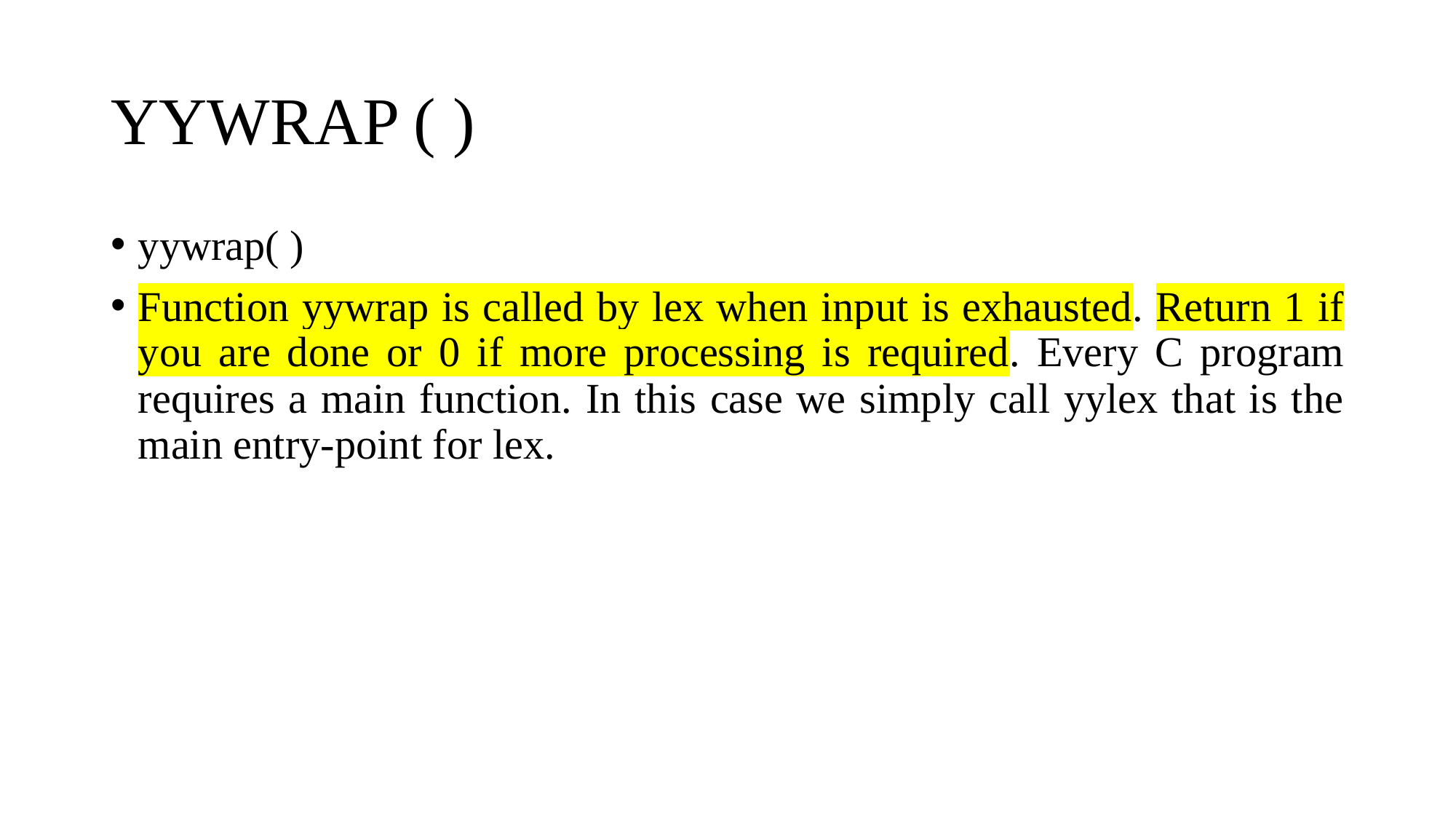

# YYWRAP ( )
yywrap( )
Function yywrap is called by lex when input is exhausted. Return 1 if you are done or 0 if more processing is required. Every C program requires a main function. In this case we simply call yylex that is the main entry-point for lex.